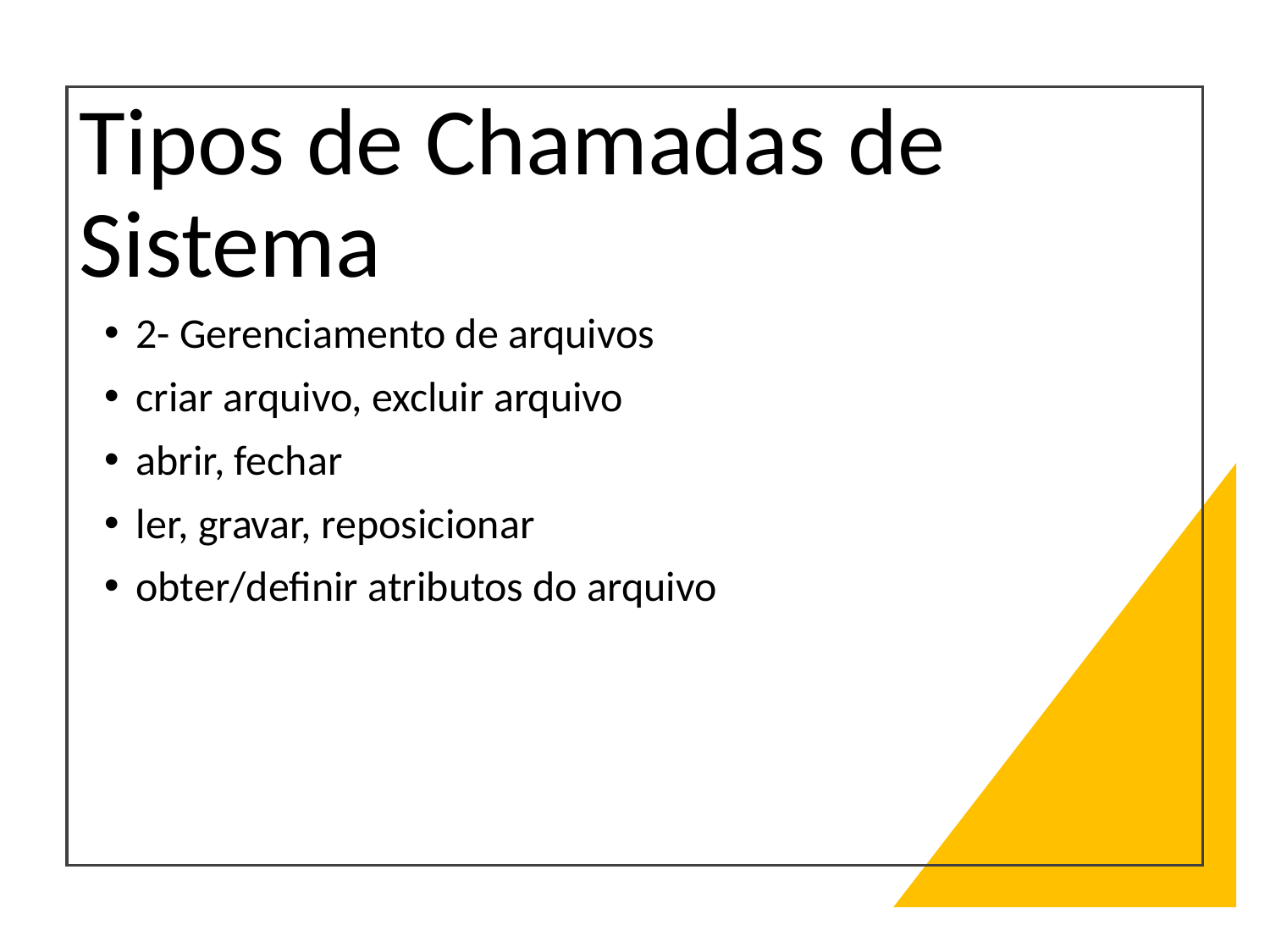

# Tipos de Chamadas de Sistema

2- Gerenciamento de arquivos
criar arquivo, excluir arquivo
abrir, fechar
ler, gravar, reposicionar
obter/definir atributos do arquivo